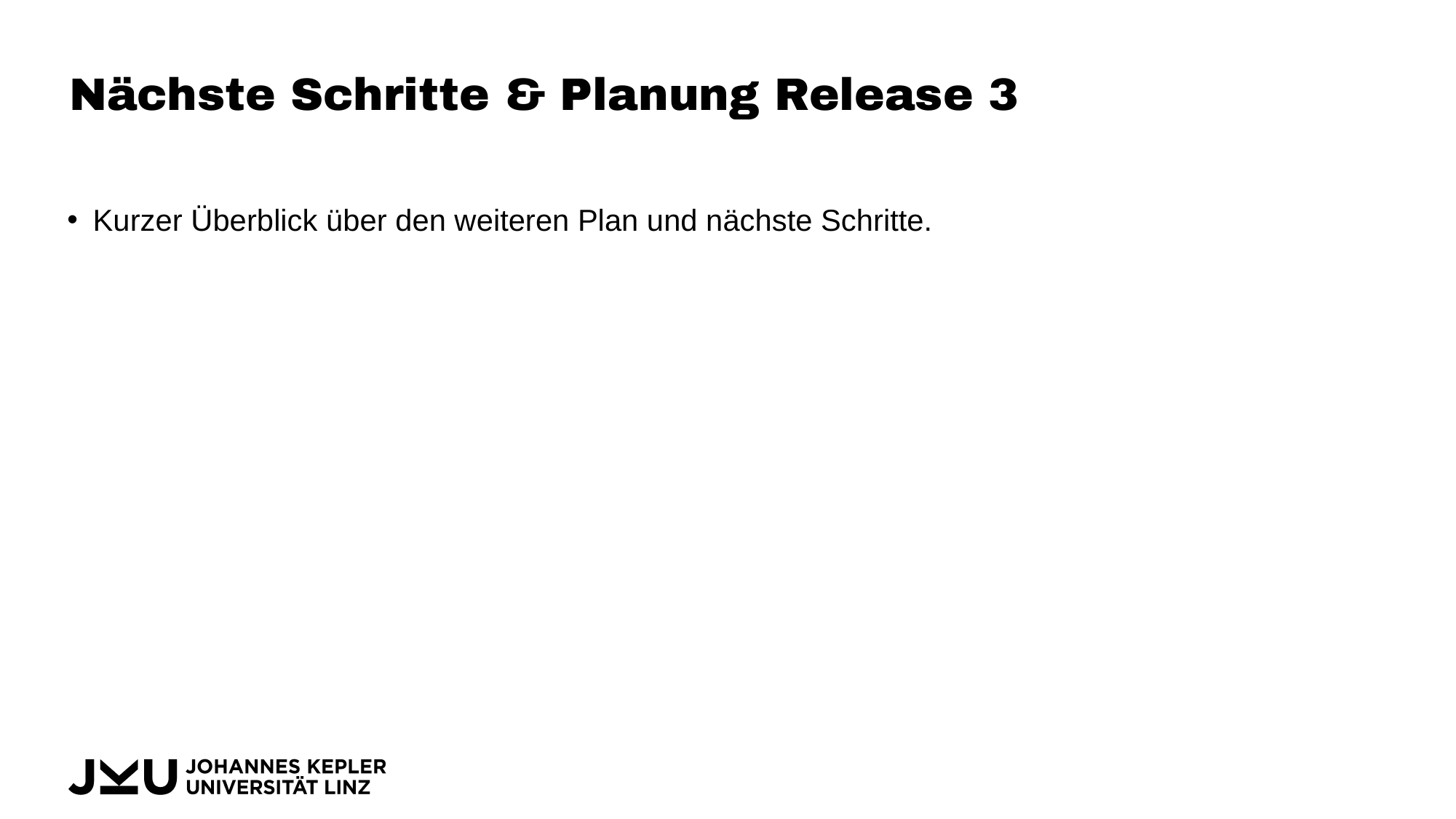

# Nächste Schritte & Planung Release 3
Kurzer Überblick über den weiteren Plan und nächste Schritte.